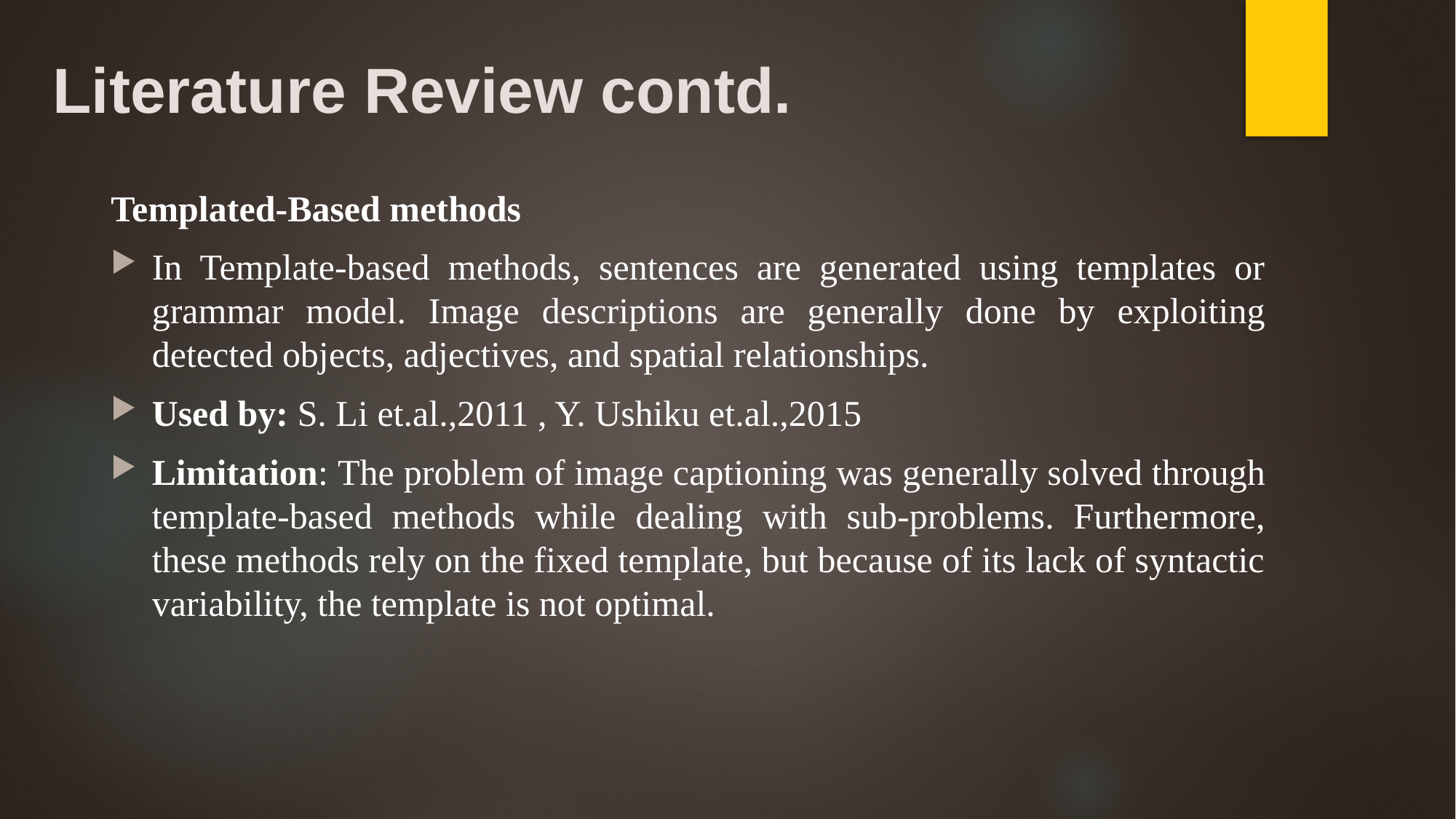

# Literature Review contd.
Templated-Based methods
In Template-based methods, sentences are generated using templates or grammar model. Image descriptions are generally done by exploiting detected objects, adjectives, and spatial relationships.
Used by: S. Li et.al.,2011 , Y. Ushiku et.al.,2015
Limitation: The problem of image captioning was generally solved through template-based methods while dealing with sub-problems. Furthermore, these methods rely on the fixed template, but because of its lack of syntactic variability, the template is not optimal.